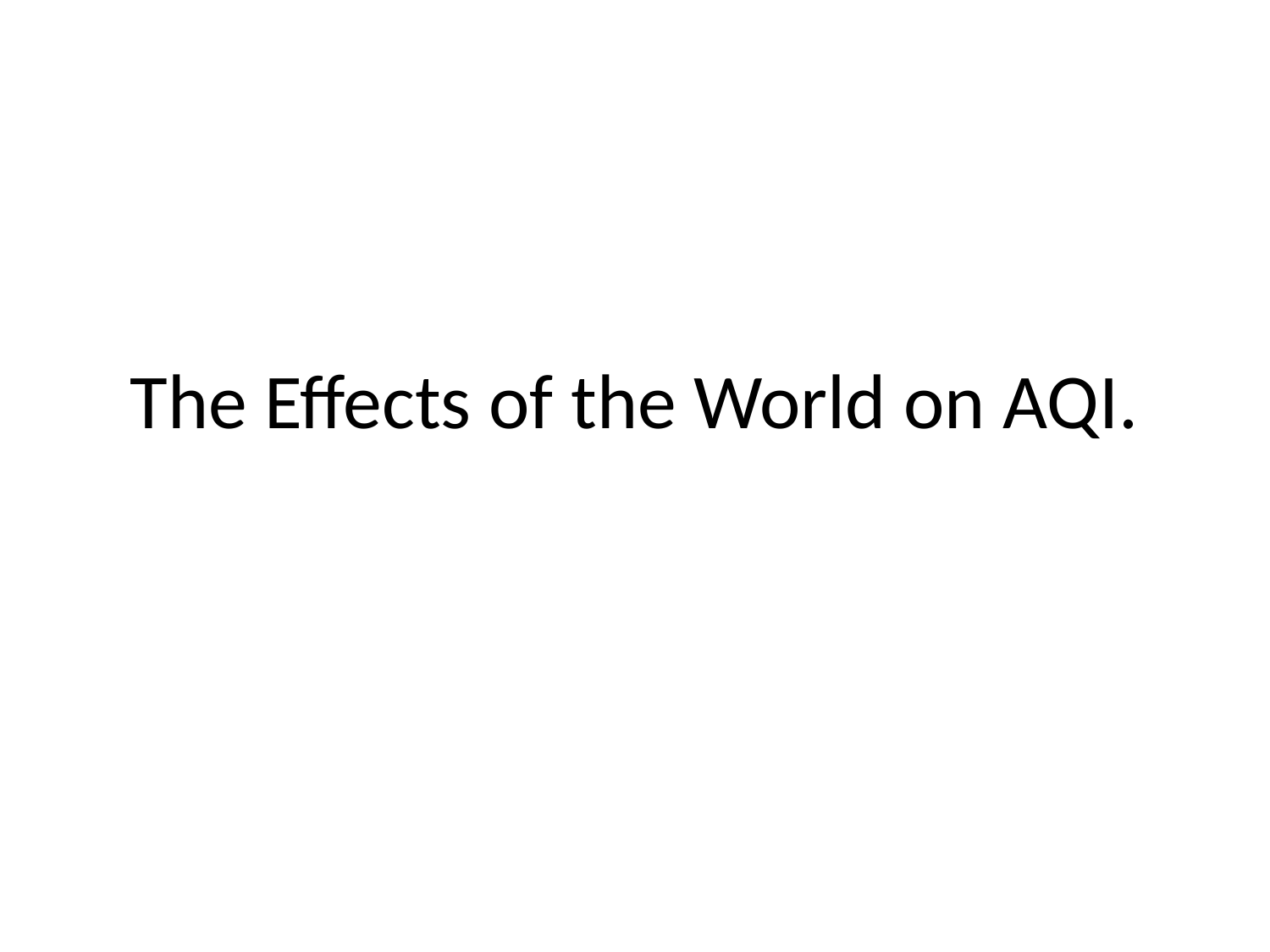

# The Effects of the World on AQI.